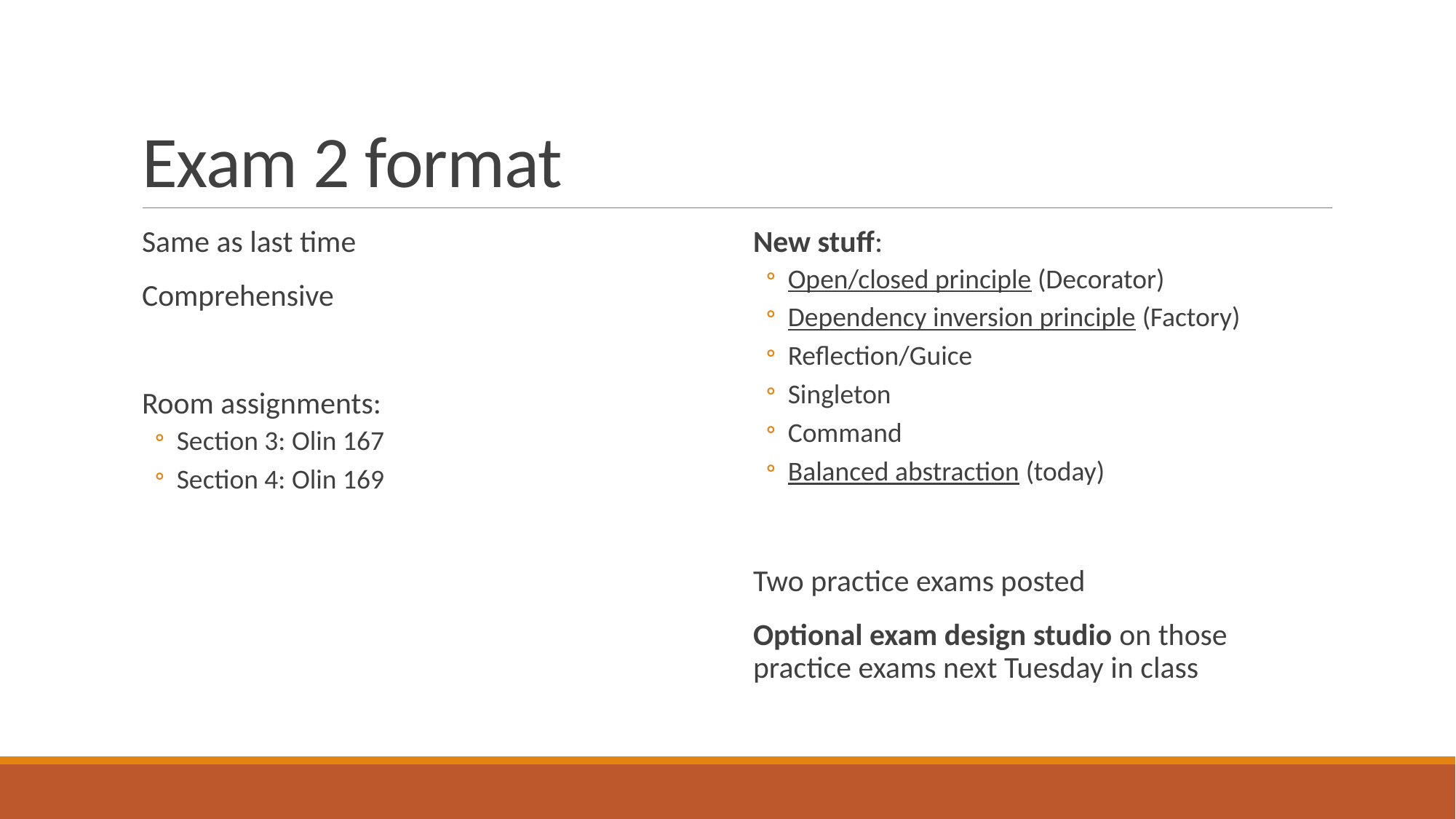

# Exam 2 format
Same as last time
Comprehensive

Room assignments:
Section 3: Olin 167
Section 4: Olin 169

New stuff:
Open/closed principle (Decorator)
Dependency inversion principle (Factory)
Reflection/Guice
Singleton
Command
Balanced abstraction (today)

Two practice exams posted
Optional exam design studio on those practice exams next Tuesday in class